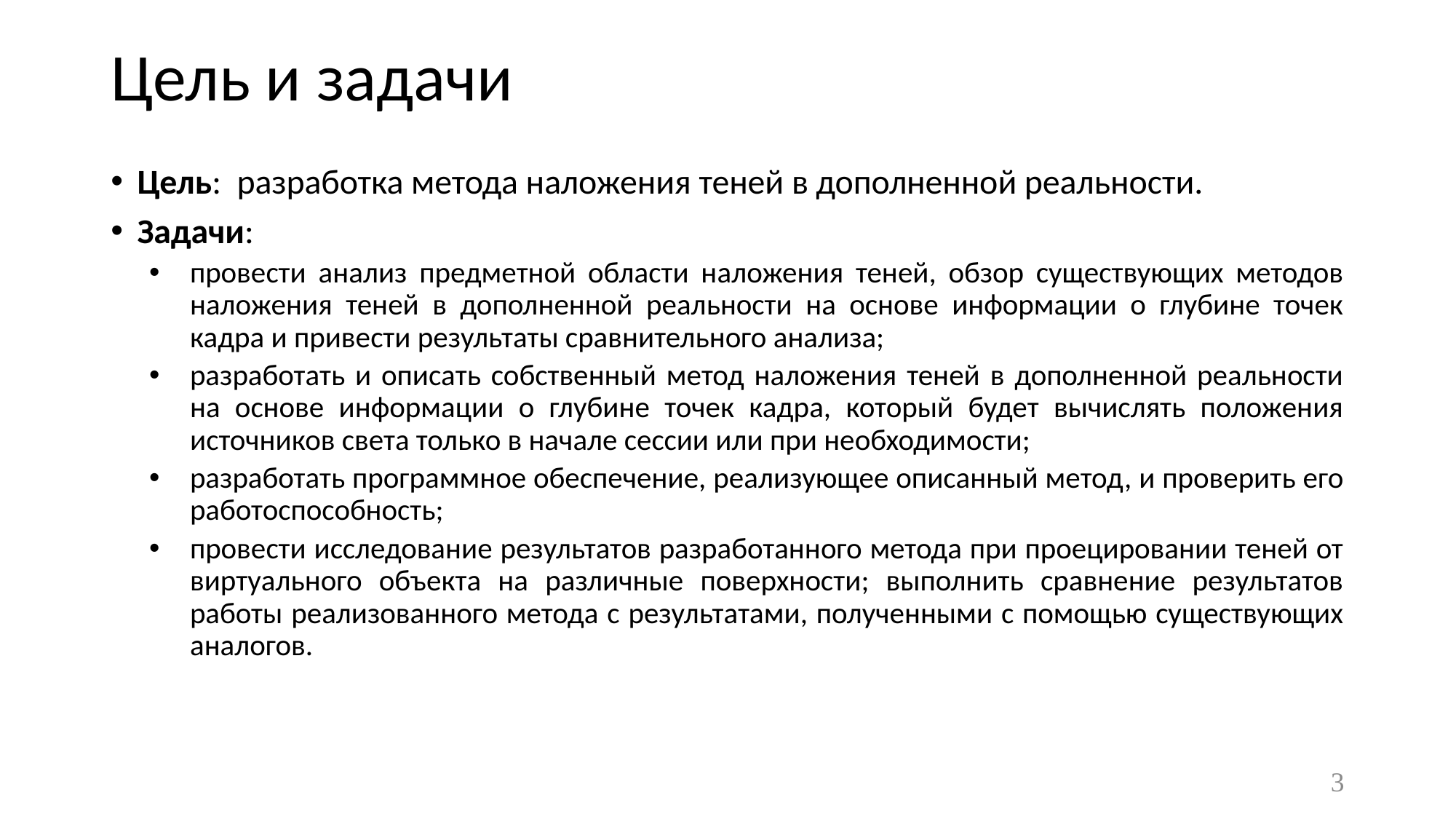

# Цель и задачи
Цель:  разработка метода наложения теней в дополненной реальности.
Задачи:
провести анализ предметной области наложения теней, обзор существующих методов наложения теней в дополненной реальности на основе информации о глубине точек кадра и привести результаты сравнительного анализа;
разработать и описать собственный метод наложения теней в дополненной реальности на основе информации о глубине точек кадра, который будет вычислять положения источников света только в начале сессии или при необходимости;
разработать программное обеспечение, реализующее описанный метод, и проверить его работоспособность;
провести исследование результатов разработанного метода при проецировании теней от виртуального объекта на различные поверхности; выполнить сравнение результатов работы реализованного метода с результатами, полученными с помощью существующих аналогов.
3